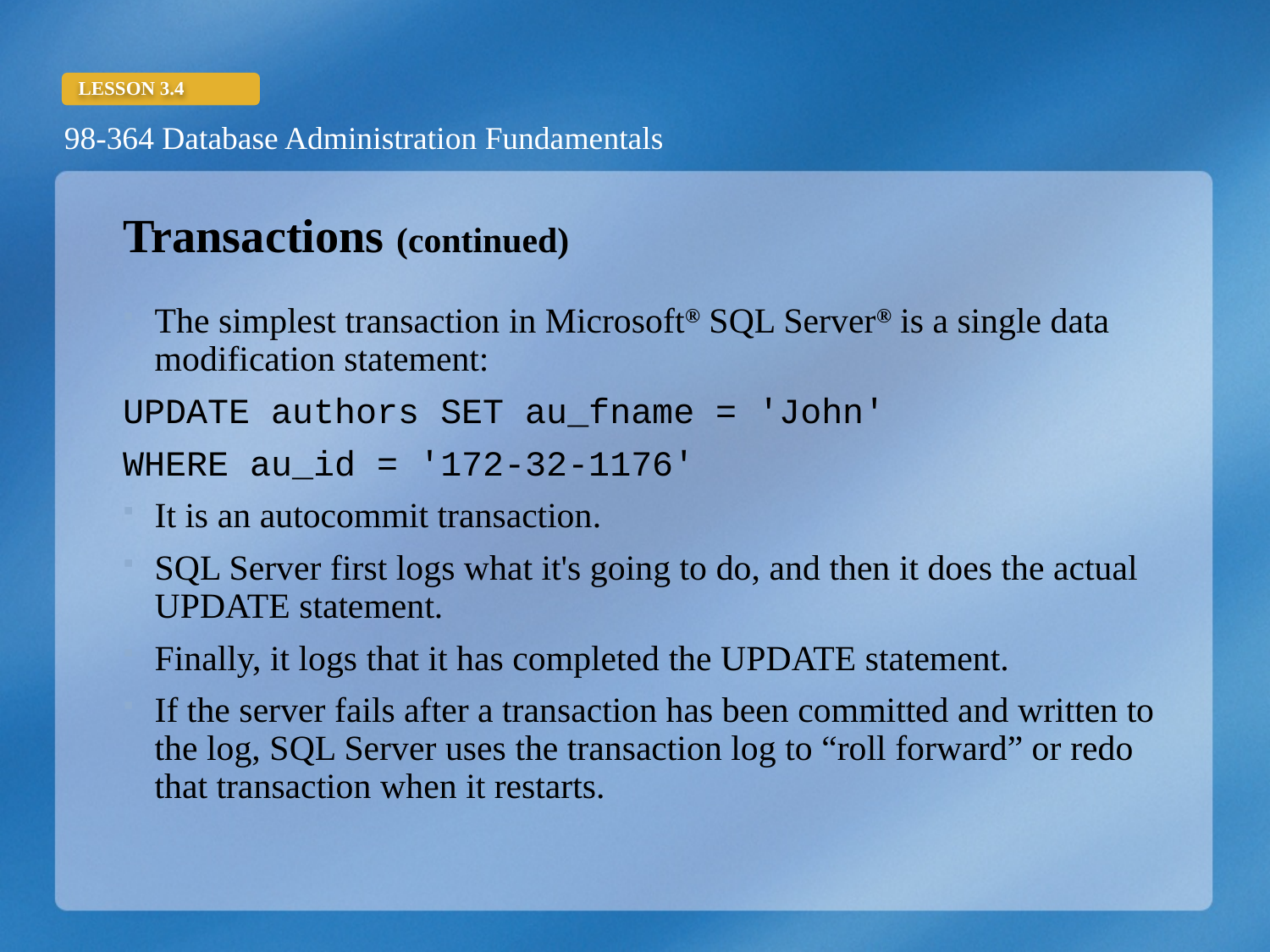

Transactions (continued)

The simplest transaction in Microsoft® SQL Server® is a single data modification statement:
UPDATE authors SET au_fname = 'John'
WHERE au_id = '172-32-1176'
It is an autocommit transaction.
SQL Server first logs what it's going to do, and then it does the actual UPDATE statement.
Finally, it logs that it has completed the UPDATE statement.
If the server fails after a transaction has been committed and written to the log, SQL Server uses the transaction log to “roll forward” or redo that transaction when it restarts.